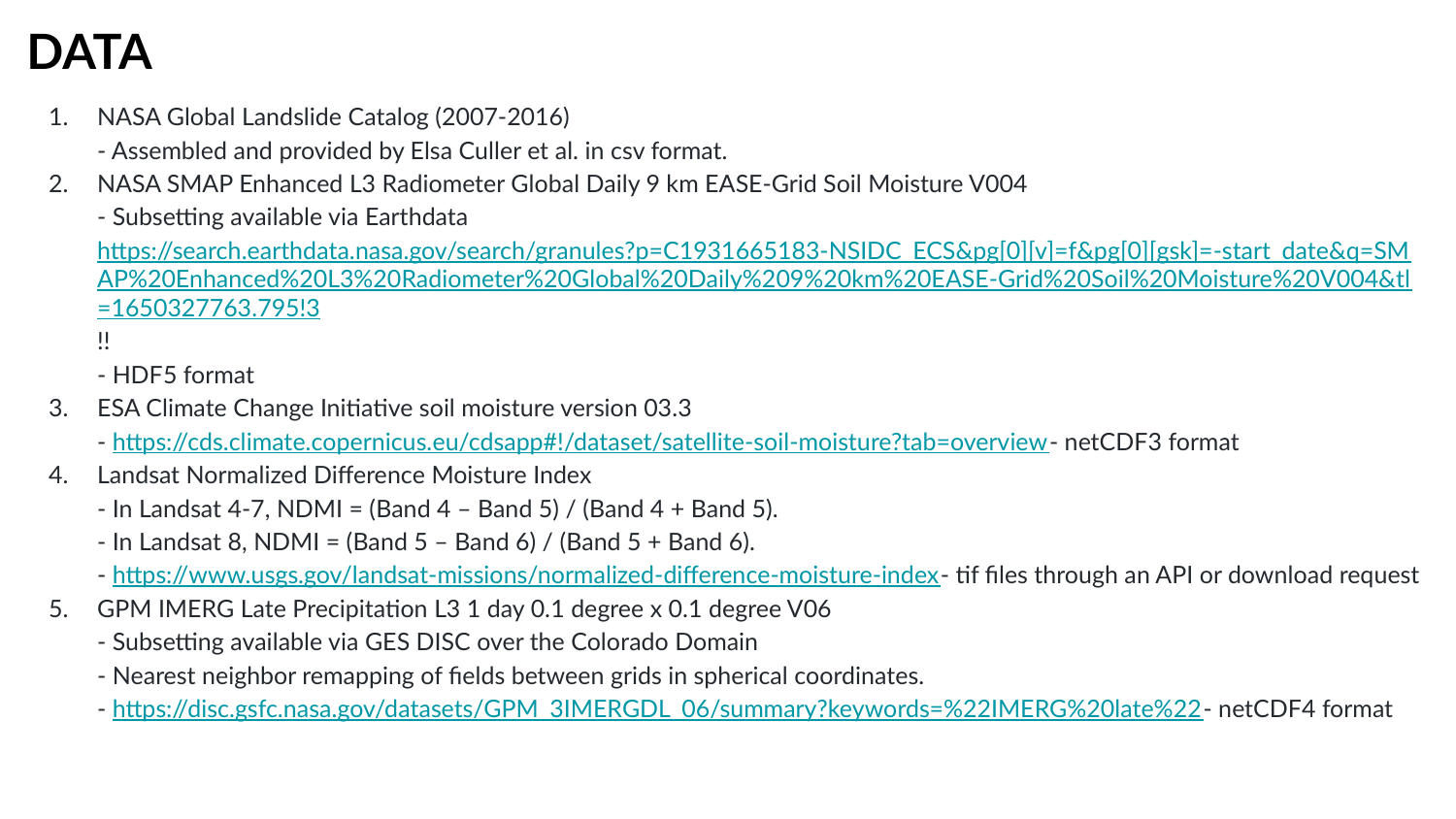

# DATA
NASA Global Landslide Catalog (2007-2016)
- Assembled and provided by Elsa Culler et al. in csv format.
NASA SMAP Enhanced L3 Radiometer Global Daily 9 km EASE-Grid Soil Moisture V004
- Subsetting available via Earthdata
https://search.earthdata.nasa.gov/search/granules?p=C1931665183-NSIDC_ECS&pg[0][v]=f&pg[0][gsk]=-start_date&q=SMAP%20Enhanced%20L3%20Radiometer%20Global%20Daily%209%20km%20EASE-Grid%20Soil%20Moisture%20V004&tl=1650327763.795!3!!
- HDF5 format
ESA Climate Change Initiative soil moisture version 03.3
- https://cds.climate.copernicus.eu/cdsapp#!/dataset/satellite-soil-moisture?tab=overview
- netCDF3 format
Landsat Normalized Difference Moisture Index
- In Landsat 4-7, NDMI = (Band 4 – Band 5) / (Band 4 + Band 5).
- In Landsat 8, NDMI = (Band 5 – Band 6) / (Band 5 + Band 6).
- https://www.usgs.gov/landsat-missions/normalized-difference-moisture-index
- tif files through an API or download request
GPM IMERG Late Precipitation L3 1 day 0.1 degree x 0.1 degree V06
- Subsetting available via GES DISC over the Colorado Domain
- Nearest neighbor remapping of fields between grids in spherical coordinates.
- https://disc.gsfc.nasa.gov/datasets/GPM_3IMERGDL_06/summary?keywords=%22IMERG%20late%22
- netCDF4 format